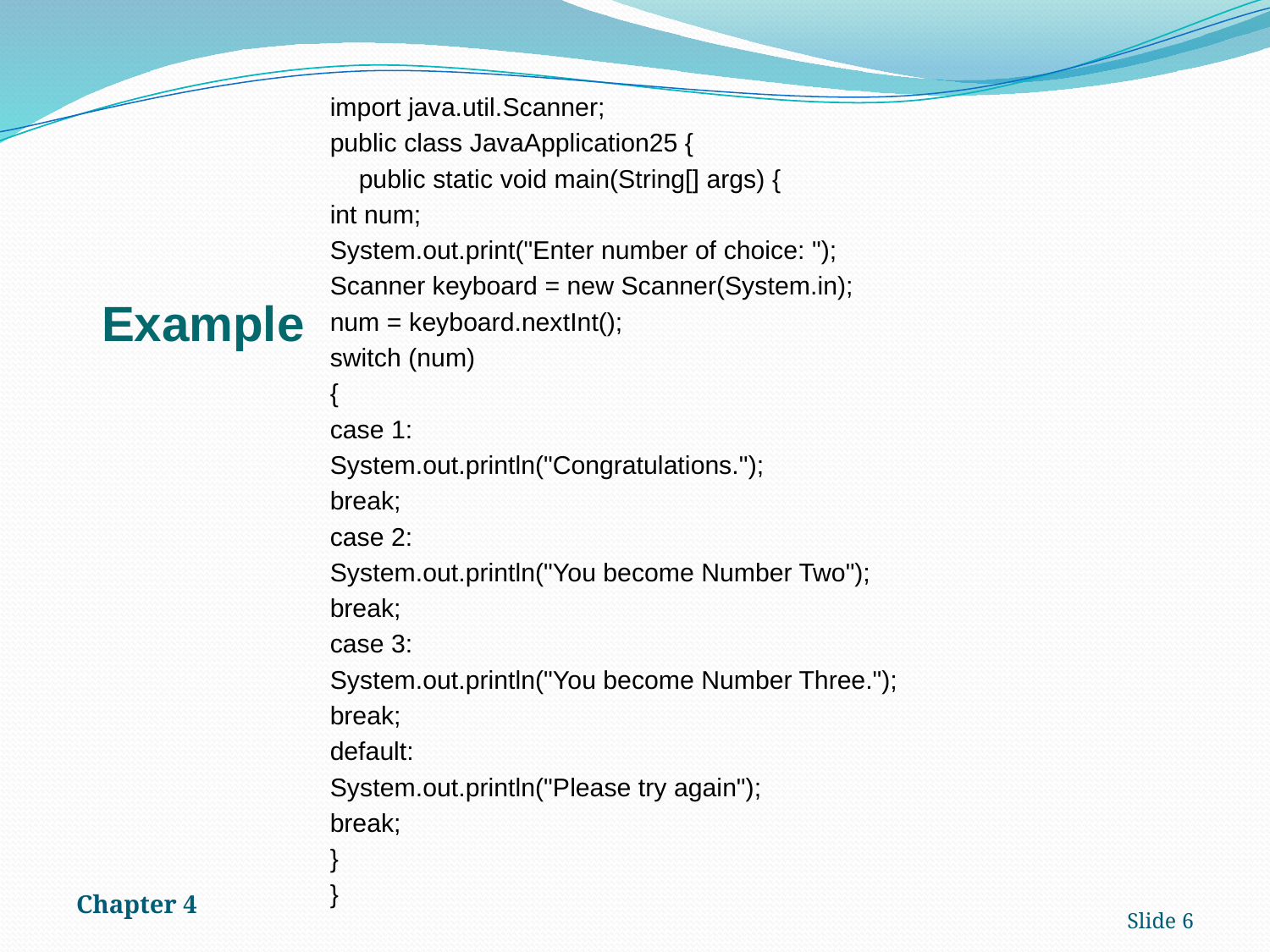

import java.util.Scanner;
public class JavaApplication25 {
    public static void main(String[] args) {
int num;
System.out.print("Enter number of choice: ");
Scanner keyboard = new Scanner(System.in);
num = keyboard.nextInt();
switch (num)
{
case 1:
System.out.println("Congratulations.");
break;
case 2:
System.out.println("You become Number Two");
break;
case 3:
System.out.println("You become Number Three.");
break;
default:
System.out.println("Please try again");
break;
}
}

}

# Example
Chapter 4
Slide 6